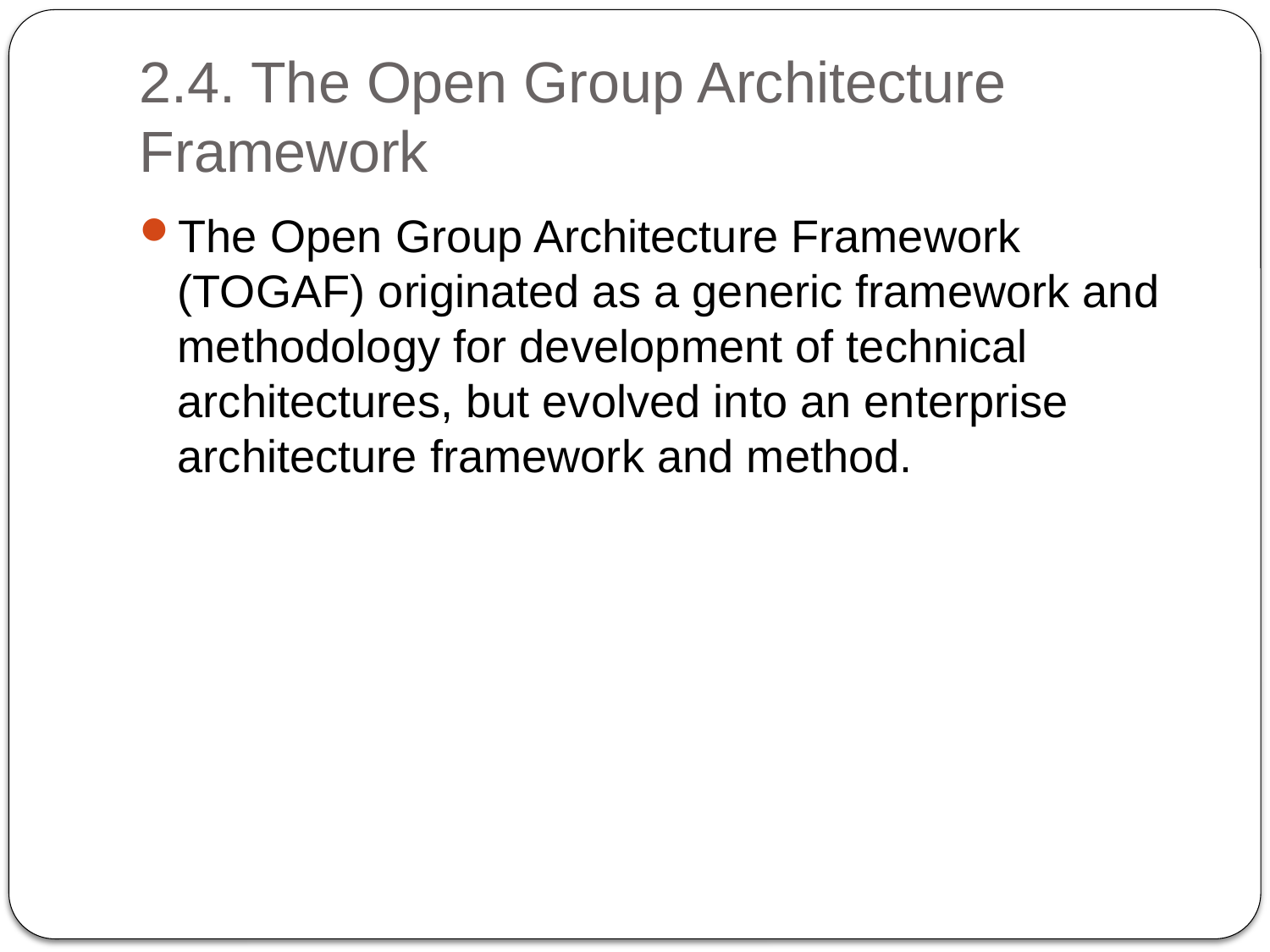

# 2.4. The Open Group Architecture Framework
The Open Group Architecture Framework (TOGAF) originated as a generic framework and methodology for development of technical architectures, but evolved into an enterprise architecture framework and method.